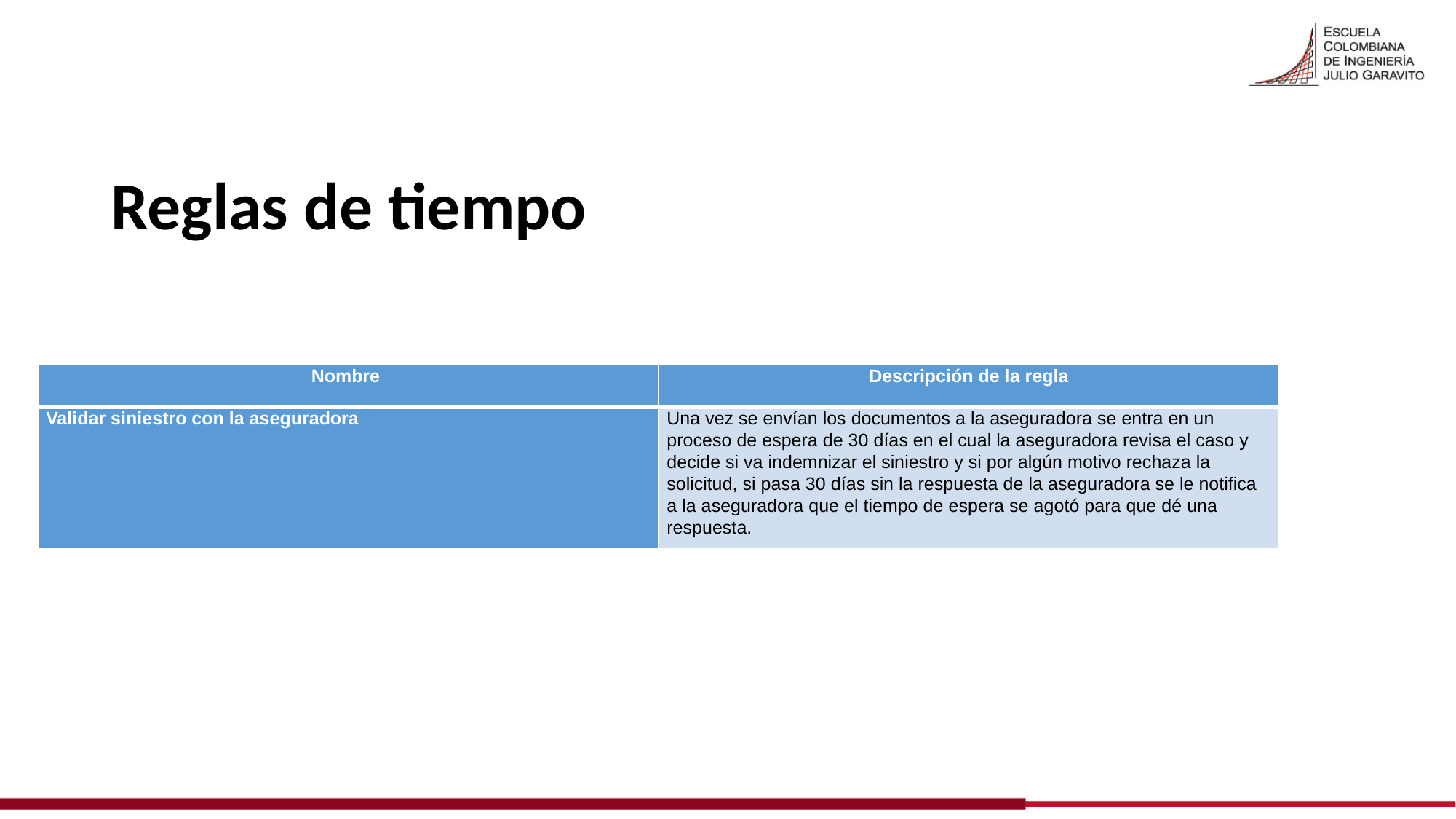

# Reglas de tiempo
| Nombre | Descripción de la regla |
| --- | --- |
| Validar siniestro con la aseguradora | Una vez se envían los documentos a la aseguradora se entra en un proceso de espera de 30 días en el cual la aseguradora revisa el caso y decide si va indemnizar el siniestro y si por algún motivo rechaza la solicitud, si pasa 30 días sin la respuesta de la aseguradora se le notifica a la aseguradora que el tiempo de espera se agotó para que dé una respuesta. |